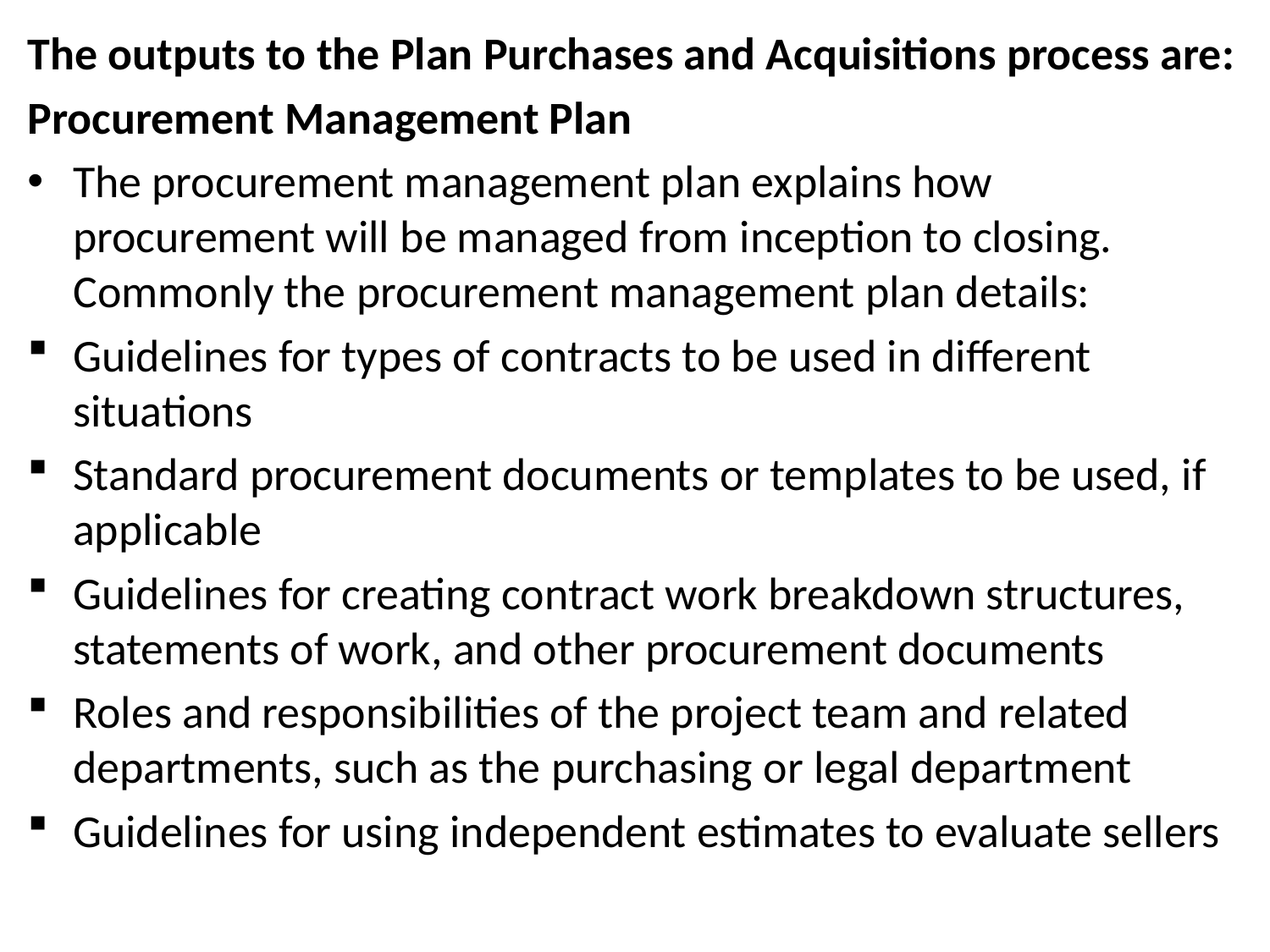

The outputs to the Plan Purchases and Acquisitions process are:
Procurement Management Plan
The procurement management plan explains how procurement will be managed from inception to closing. Commonly the procurement management plan details:
Guidelines for types of contracts to be used in different situations
Standard procurement documents or templates to be used, if applicable
Guidelines for creating contract work breakdown structures, statements of work, and other procurement documents
Roles and responsibilities of the project team and related departments, such as the purchasing or legal department
Guidelines for using independent estimates to evaluate sellers